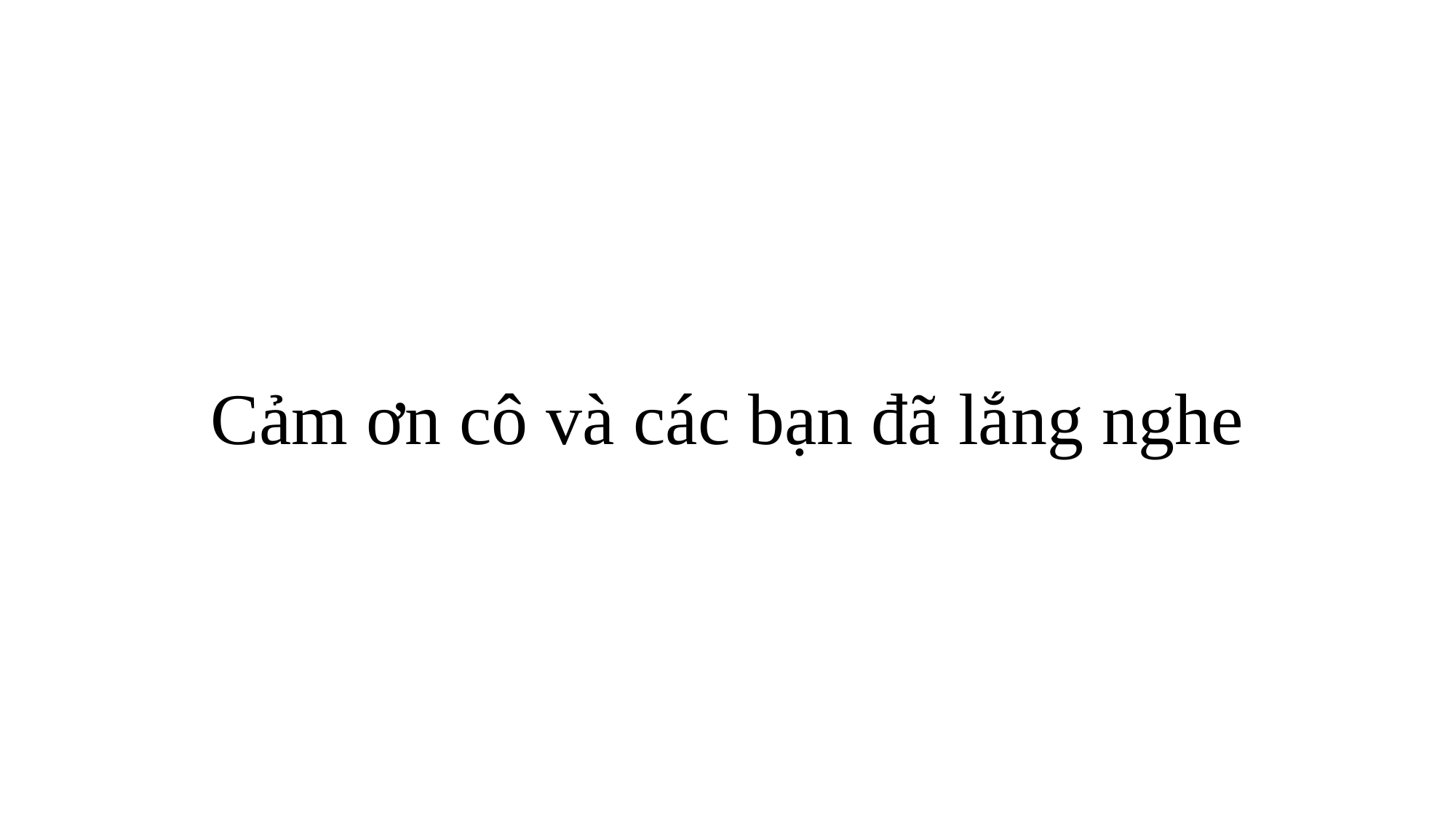

#
Cảm ơn cô và các bạn đã lắng nghe